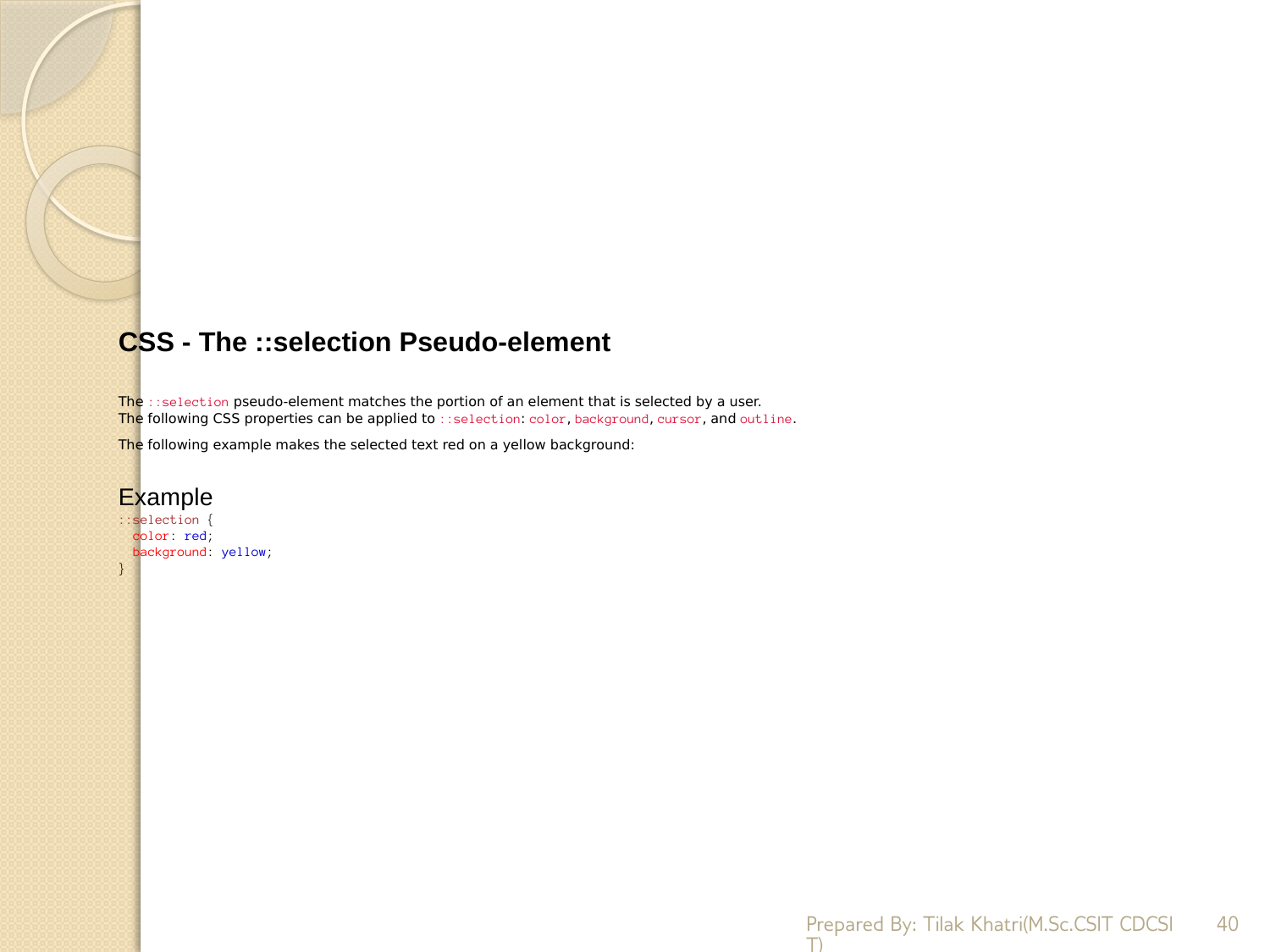

# CSS - The ::selection Pseudo-element The ::selection pseudo-element matches the portion of an element that is selected by a user. The following CSS properties can be applied to ::selection: color, background, cursor, and outline. The following example makes the selected text red on a yellow background: Example ::selection {   color: red;   background: yellow; }
Prepared By: Tilak Khatri(M.Sc.CSIT CDCSIT)
40